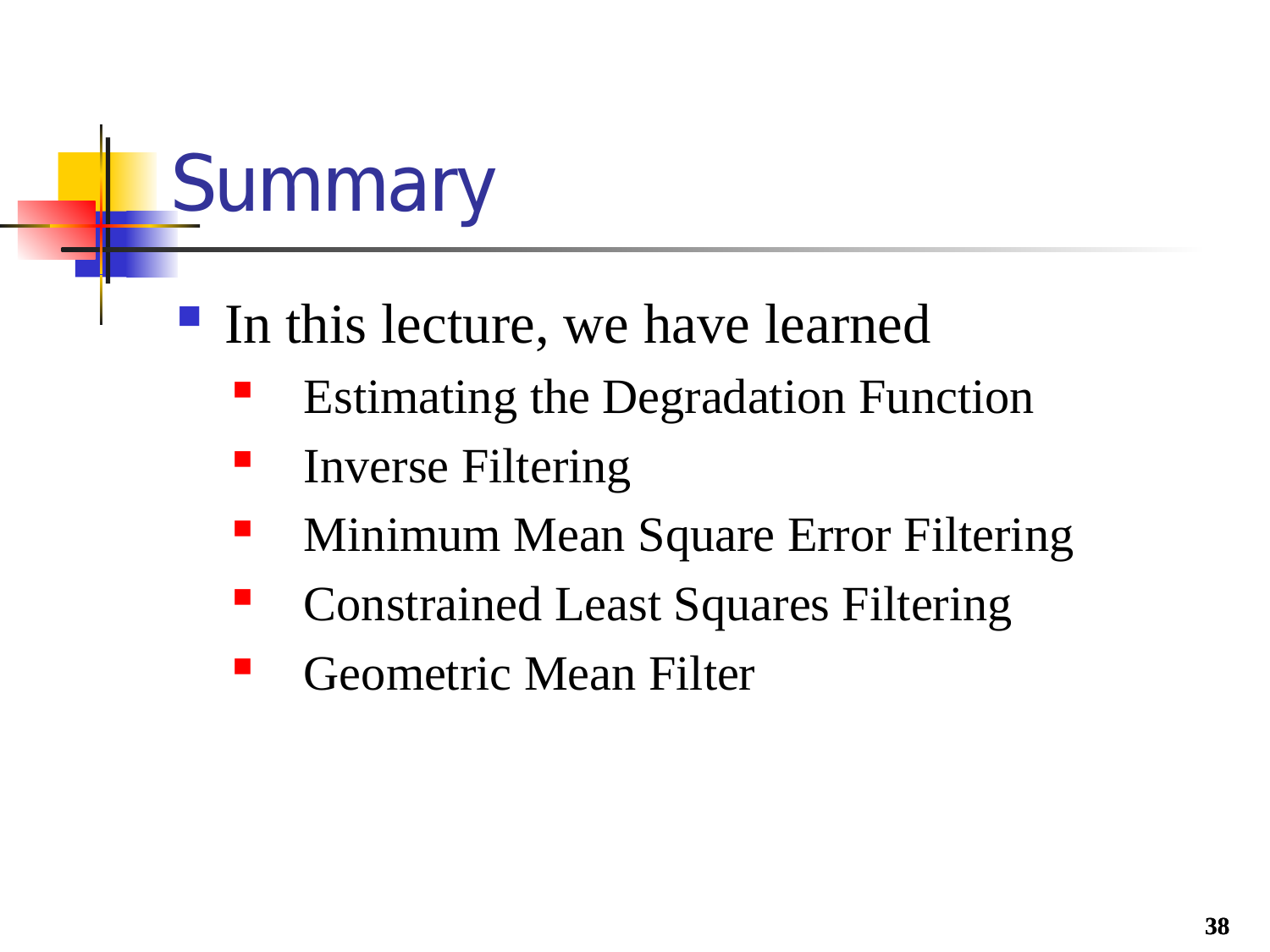

# Summary
In this lecture, we have learned
Estimating the Degradation Function
Inverse Filtering
Minimum Mean Square Error Filtering
Constrained Least Squares Filtering
Geometric Mean Filter
38
38